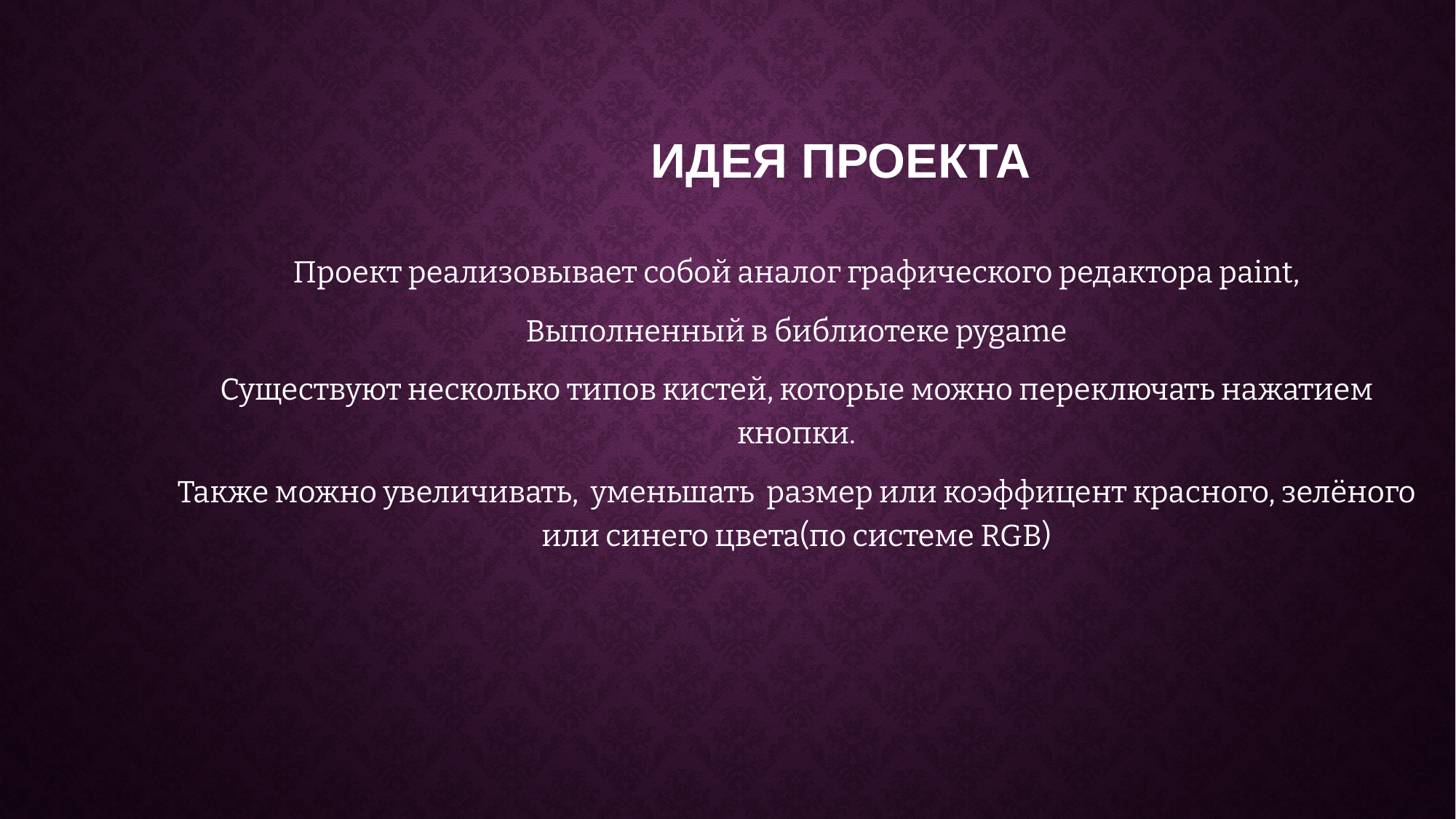

# Идея проекта
Проект реализовывает собой аналог графического редактора paint,
Выполненный в библиотеке pygame
Существуют несколько типов кистей, которые можно переключать нажатием кнопки.
Также можно увеличивать,  уменьшать  размер или коэффицент красного, зелёного или синего цвета(по системе RGB)